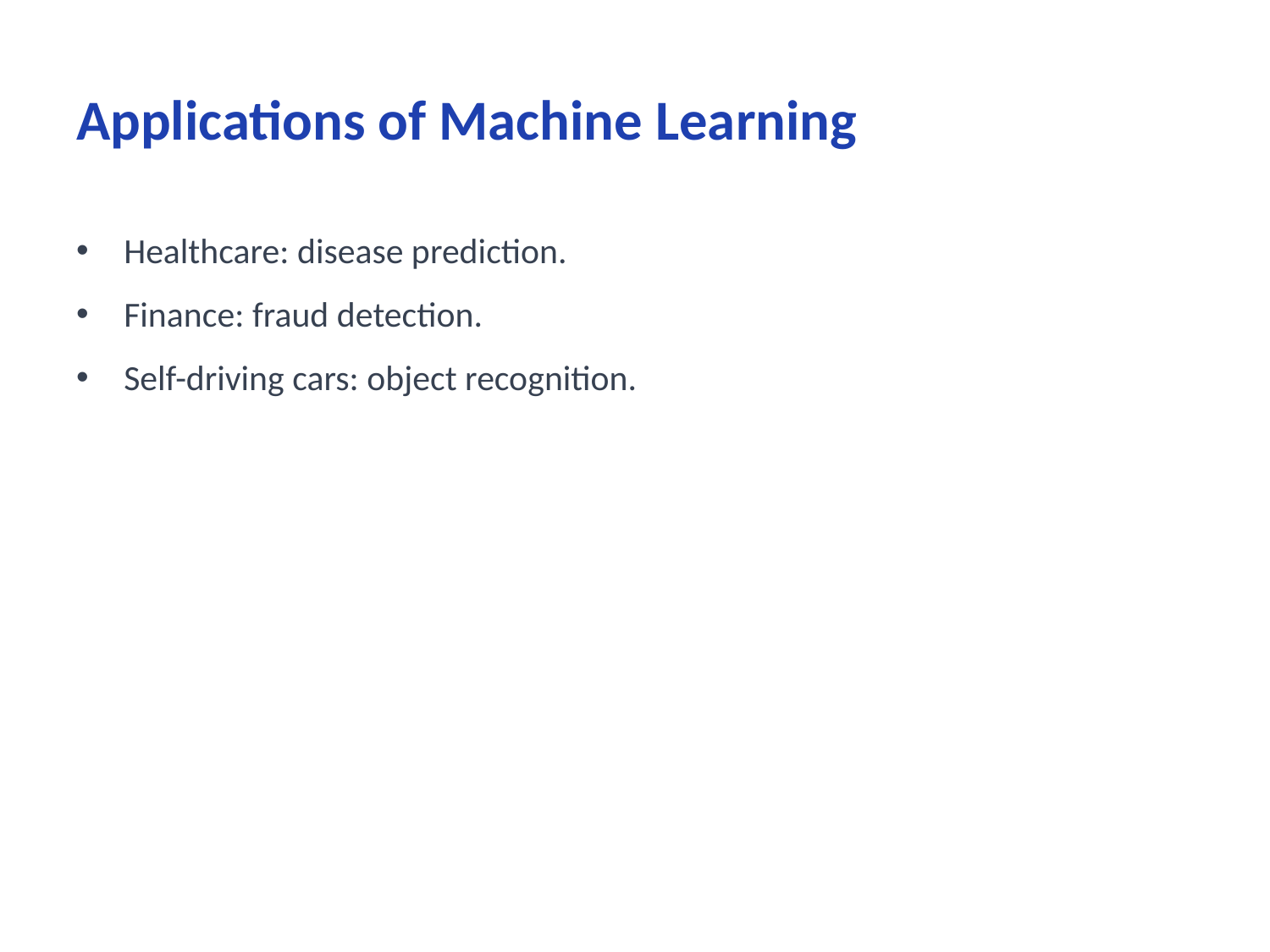

# Applications of Machine Learning
Healthcare: disease prediction.
Finance: fraud detection.
Self-driving cars: object recognition.